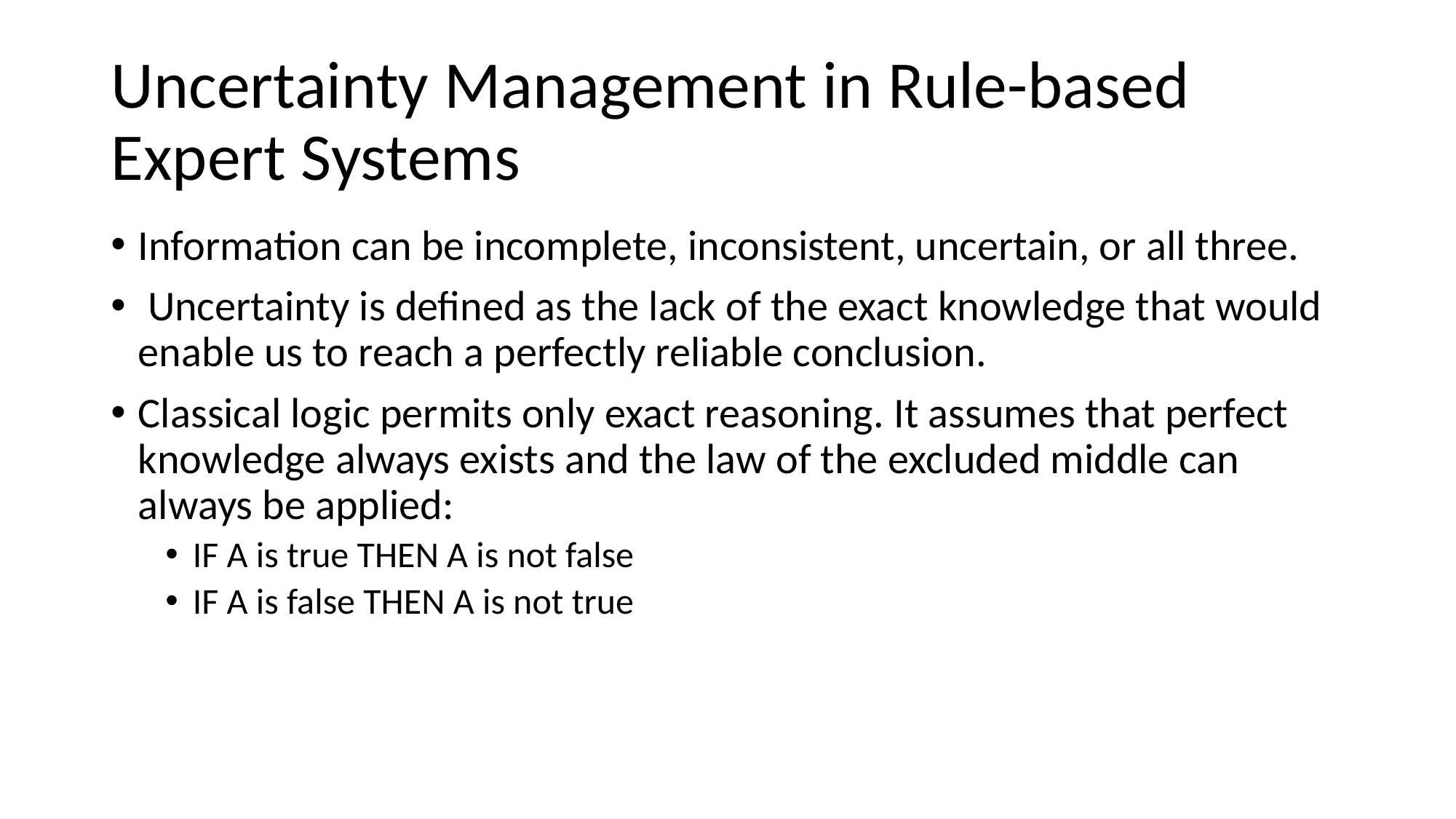

# Uncertainty Management in Rule-based Expert Systems
Information can be incomplete, inconsistent, uncertain, or all three.
 Uncertainty is defined as the lack of the exact knowledge that would enable us to reach a perfectly reliable conclusion.
Classical logic permits only exact reasoning. It assumes that perfect knowledge always exists and the law of the excluded middle can always be applied:
IF A is true THEN A is not false
IF A is false THEN A is not true